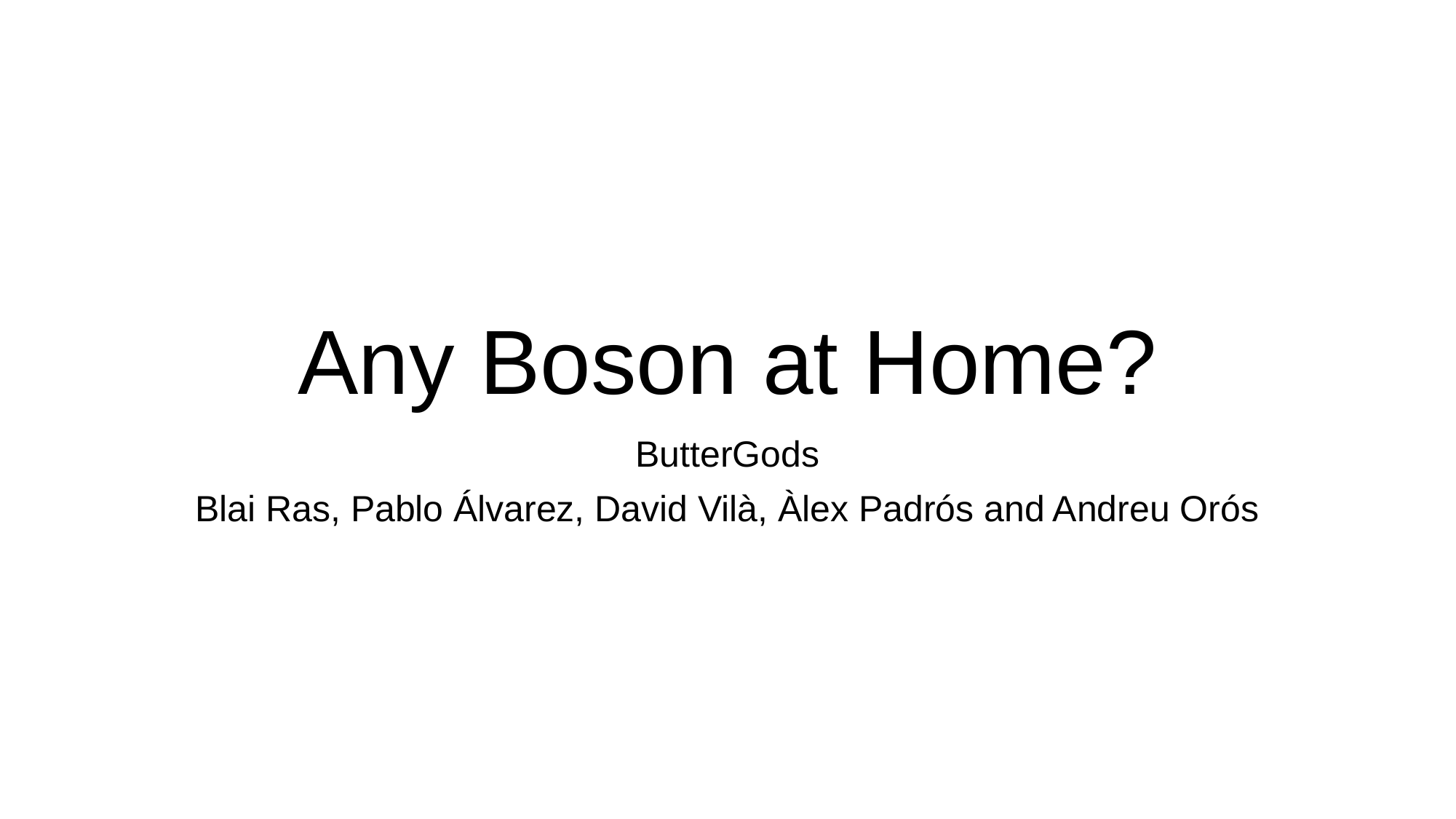

# Any Boson at Home?
ButterGods
Blai Ras, Pablo Álvarez, David Vilà, Àlex Padrós and Andreu Orós